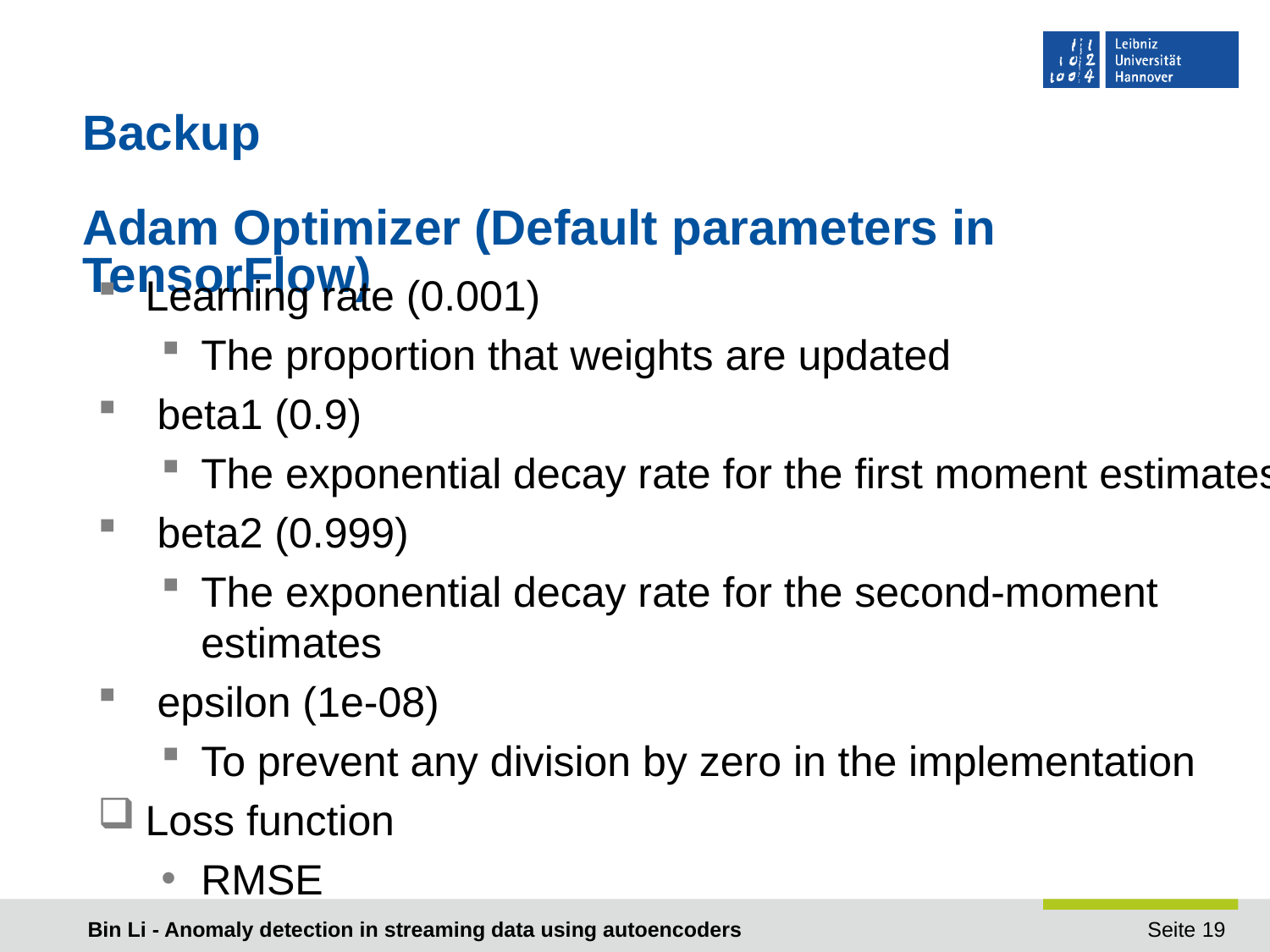

# Backup Adam Optimizer (Default parameters in TensorFlow)
Learning rate (0.001)
The proportion that weights are updated
 beta1 (0.9)
The exponential decay rate for the first moment estimates
 beta2 (0.999)
The exponential decay rate for the second-moment estimates
 epsilon (1e-08)
To prevent any division by zero in the implementation
Loss function
RMSE
Bin Li - Anomaly detection in streaming data using autoencoders